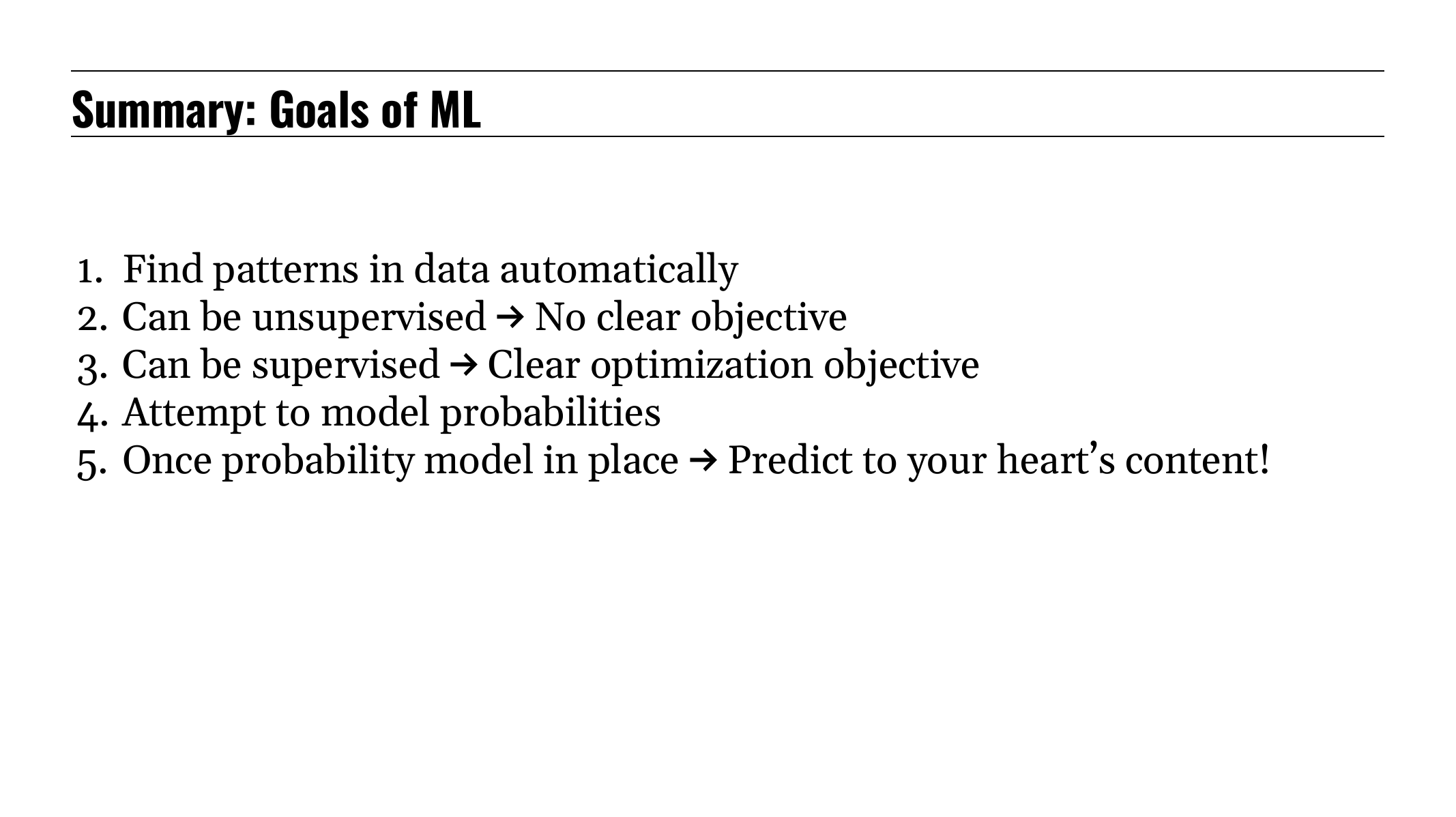

Summary: Goals of ML
Find patterns in data automatically
Can be unsupervised → No clear objective
Can be supervised → Clear optimization objective
Attempt to model probabilities
Once probability model in place → Predict to your heart’s content!